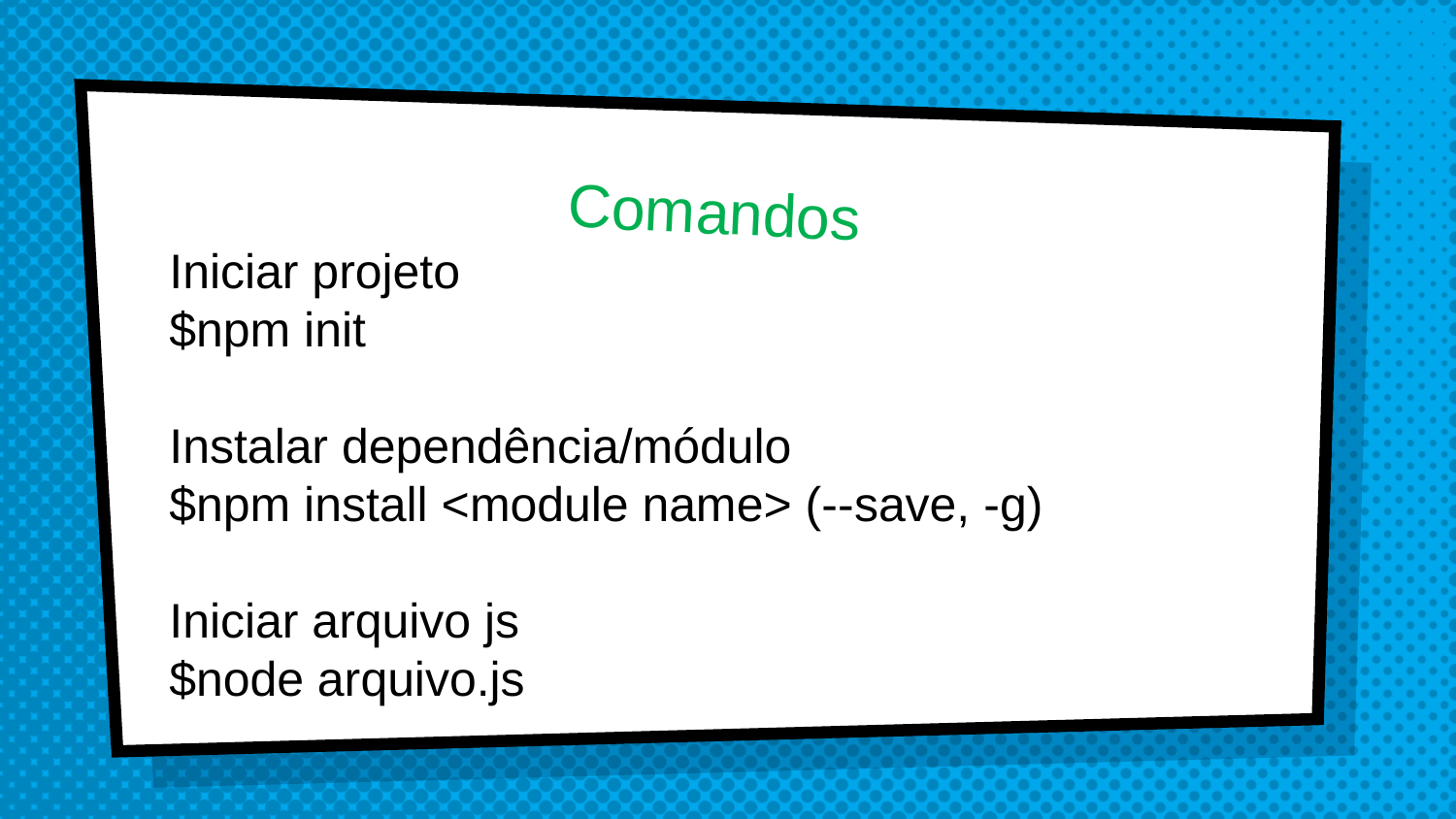

# Comandos
Iniciar projeto
$npm init

Instalar dependência/módulo
$npm install <module name> (--save, -g)

Iniciar arquivo js
$node arquivo.js